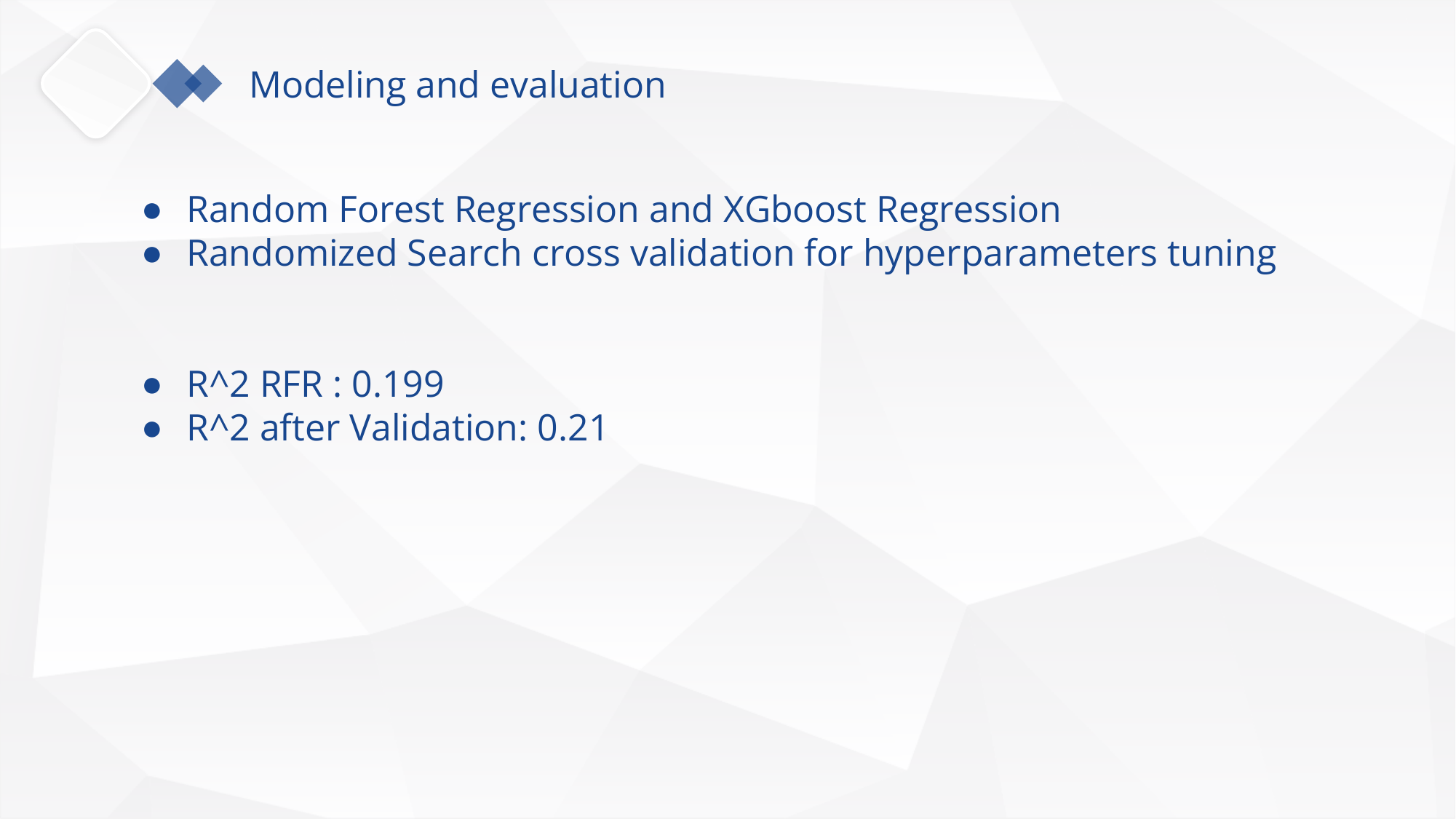

Modeling and evaluation

Random Forest Regression and XGboost Regression
Randomized Search cross validation for hyperparameters tuning

R^2 RFR : 0.199
R^2 after Validation: 0.21